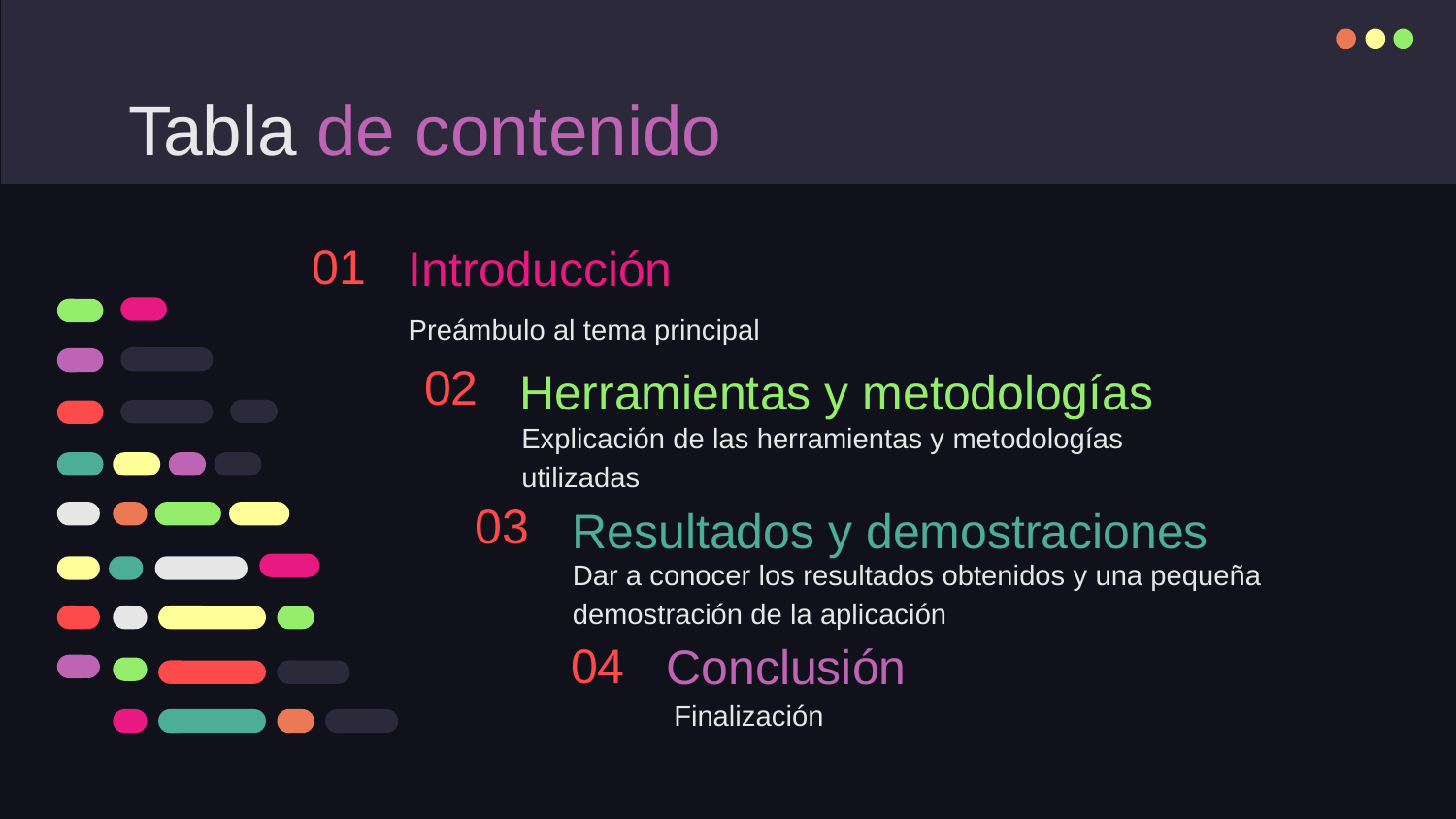

# Tabla de contenido
01
Introducción
Preámbulo al tema principal

02
Herramientas y metodologías
Explicación de las herramientas y metodologías utilizadas
Resultados y demostraciones
03
Dar a conocer los resultados obtenidos y una pequeña demostración de la aplicación
Conclusión
04
Finalización